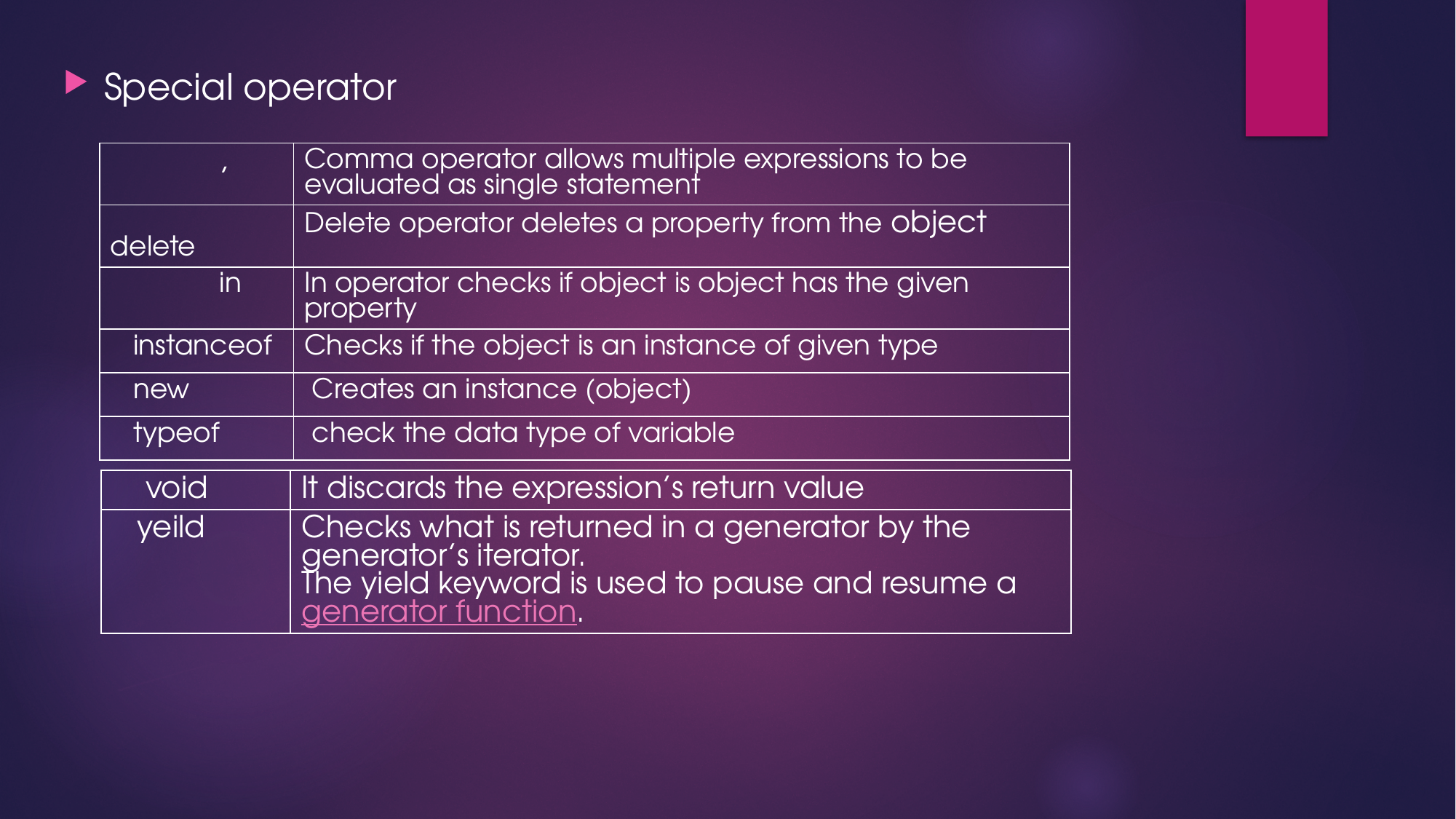

Special operator

| , | Comma operator allows multiple expressions to be evaluated as single statement |
| --- | --- |
| delete | Delete operator deletes a property from the object |
| in | In operator checks if object is object has the given property |
| instanceof | Checks if the object is an instance of given type |
| new | Creates an instance (object) |
| typeof | check the data type of variable |
| void | It discards the expression’s return value |
| --- | --- |
| yeild | Checks what is returned in a generator by the generator’s iterator. The yield keyword is used to pause and resume a generator function. |